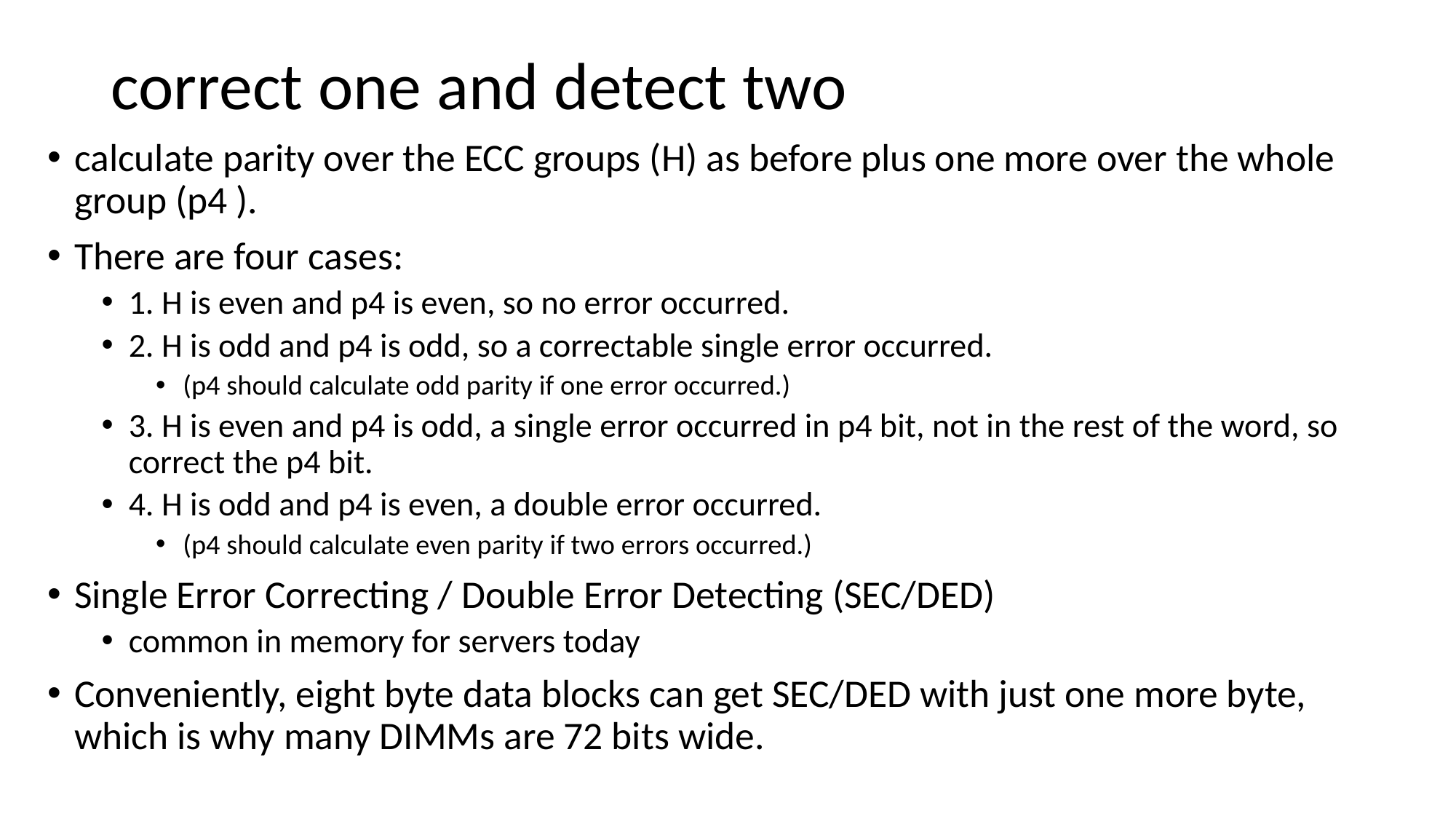

# correct one and detect two
calculate parity over the ECC groups (H) as before plus one more over the whole group (p4 ).
There are four cases:
1. H is even and p4 is even, so no error occurred.
2. H is odd and p4 is odd, so a correctable single error occurred.
(p4 should calculate odd parity if one error occurred.)
3. H is even and p4 is odd, a single error occurred in p4 bit, not in the rest of the word, so correct the p4 bit.
4. H is odd and p4 is even, a double error occurred.
(p4 should calculate even parity if two errors occurred.)
Single Error Correcting / Double Error Detecting (SEC/DED)
common in memory for servers today
Conveniently, eight byte data blocks can get SEC/DED with just one more byte, which is why many DIMMs are 72 bits wide.